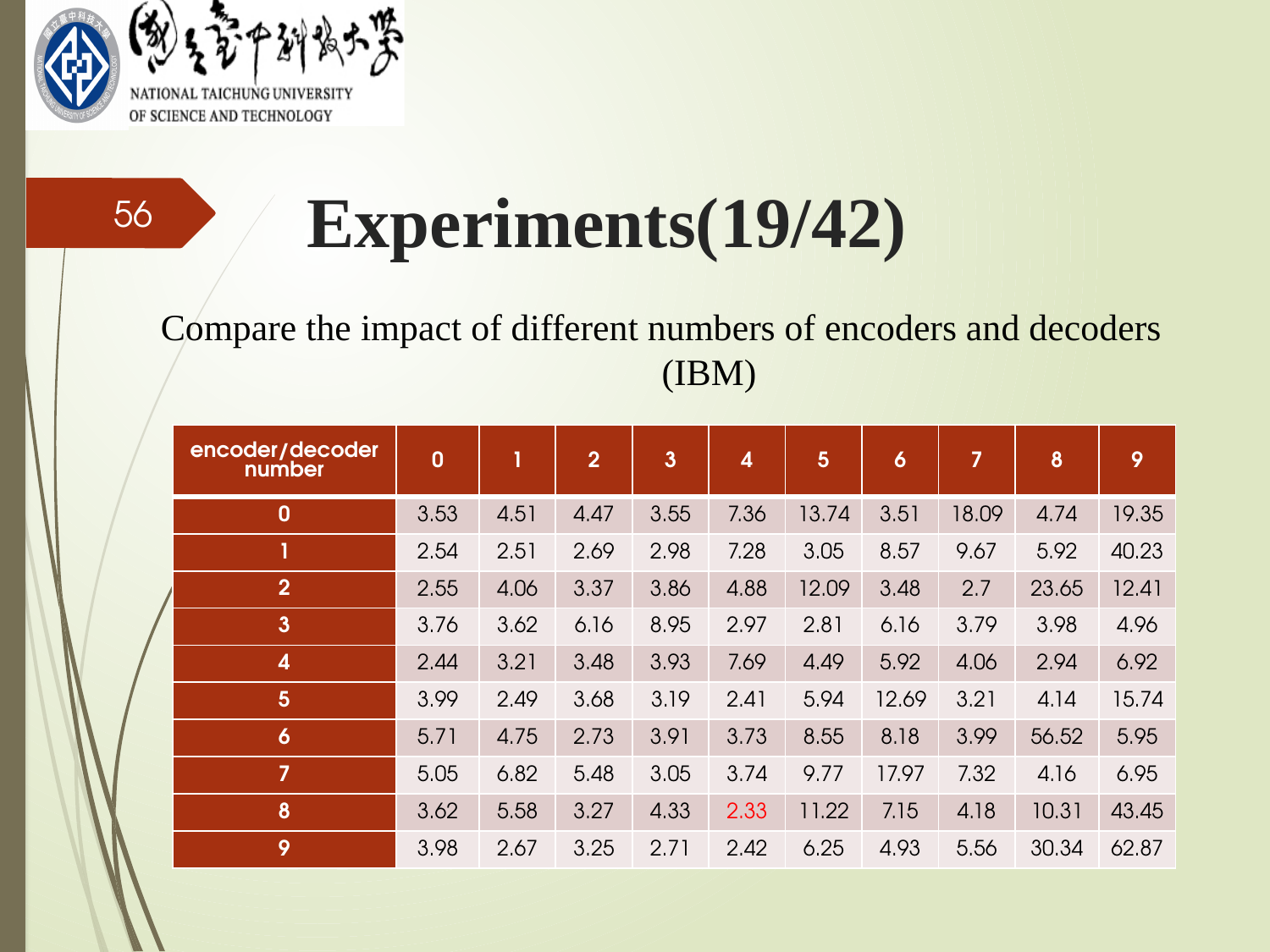

Experiments(19/42)
56
Compare the impact of different numbers of encoders and decoders
(IBM)
| encoder/decoder number | 0 | 1 | 2 | 3 | 4 | 5 | 6 | 7 | 8 | 9 |
| --- | --- | --- | --- | --- | --- | --- | --- | --- | --- | --- |
| 0 | 3.53 | 4.51 | 4.47 | 3.55 | 7.36 | 13.74 | 3.51 | 18.09 | 4.74 | 19.35 |
| 1 | 2.54 | 2.51 | 2.69 | 2.98 | 7.28 | 3.05 | 8.57 | 9.67 | 5.92 | 40.23 |
| 2 | 2.55 | 4.06 | 3.37 | 3.86 | 4.88 | 12.09 | 3.48 | 2.7 | 23.65 | 12.41 |
| 3 | 3.76 | 3.62 | 6.16 | 8.95 | 2.97 | 2.81 | 6.16 | 3.79 | 3.98 | 4.96 |
| 4 | 2.44 | 3.21 | 3.48 | 3.93 | 7.69 | 4.49 | 5.92 | 4.06 | 2.94 | 6.92 |
| 5 | 3.99 | 2.49 | 3.68 | 3.19 | 2.41 | 5.94 | 12.69 | 3.21 | 4.14 | 15.74 |
| 6 | 5.71 | 4.75 | 2.73 | 3.91 | 3.73 | 8.55 | 8.18 | 3.99 | 56.52 | 5.95 |
| 7 | 5.05 | 6.82 | 5.48 | 3.05 | 3.74 | 9.77 | 17.97 | 7.32 | 4.16 | 6.95 |
| 8 | 3.62 | 5.58 | 3.27 | 4.33 | 2.33 | 11.22 | 7.15 | 4.18 | 10.31 | 43.45 |
| 9 | 3.98 | 2.67 | 3.25 | 2.71 | 2.42 | 6.25 | 4.93 | 5.56 | 30.34 | 62.87 |